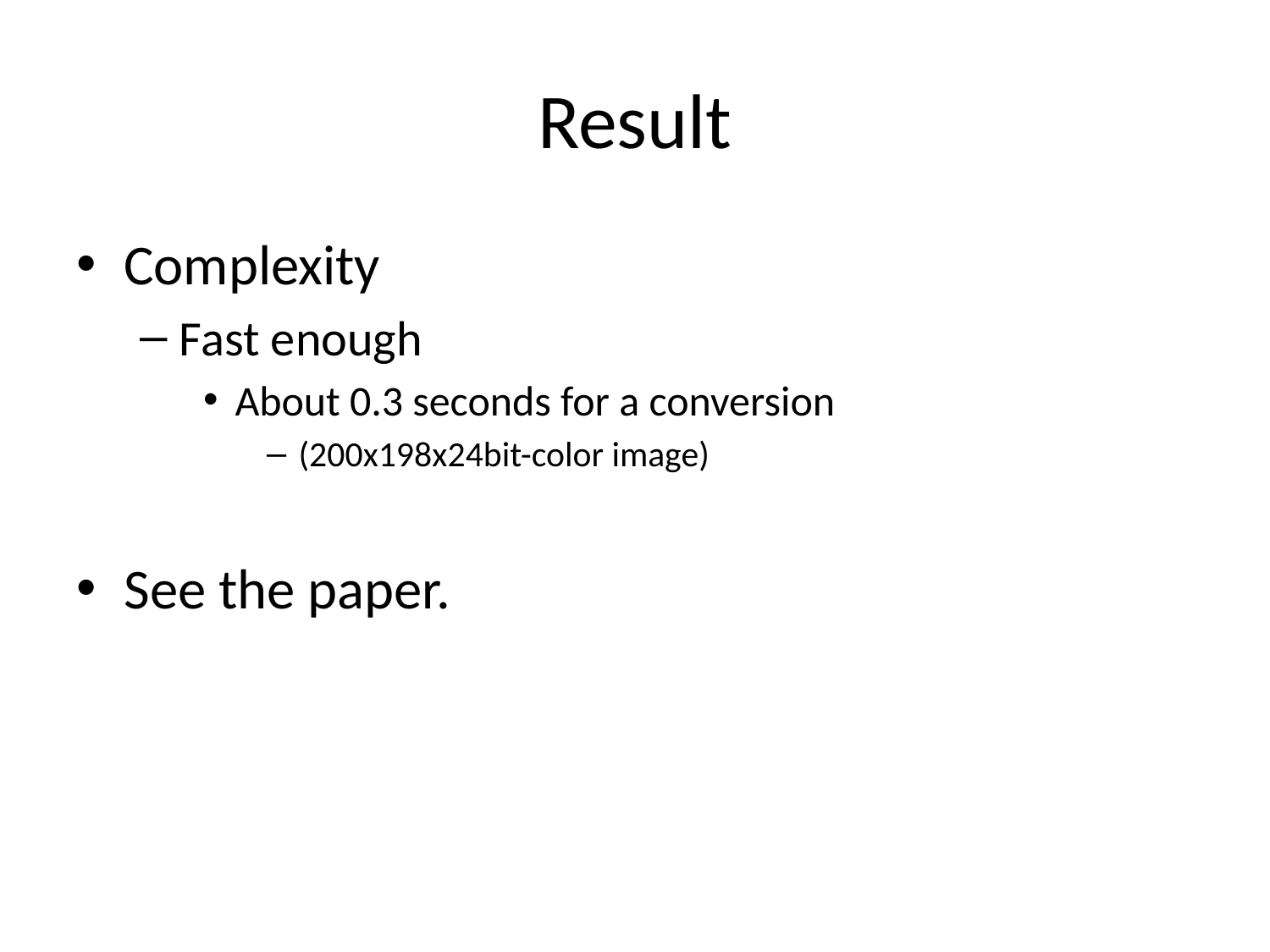

# Result
Complexity
Fast enough
About 0.3 seconds for a conversion
(200x198x24bit-color image)

See the paper.